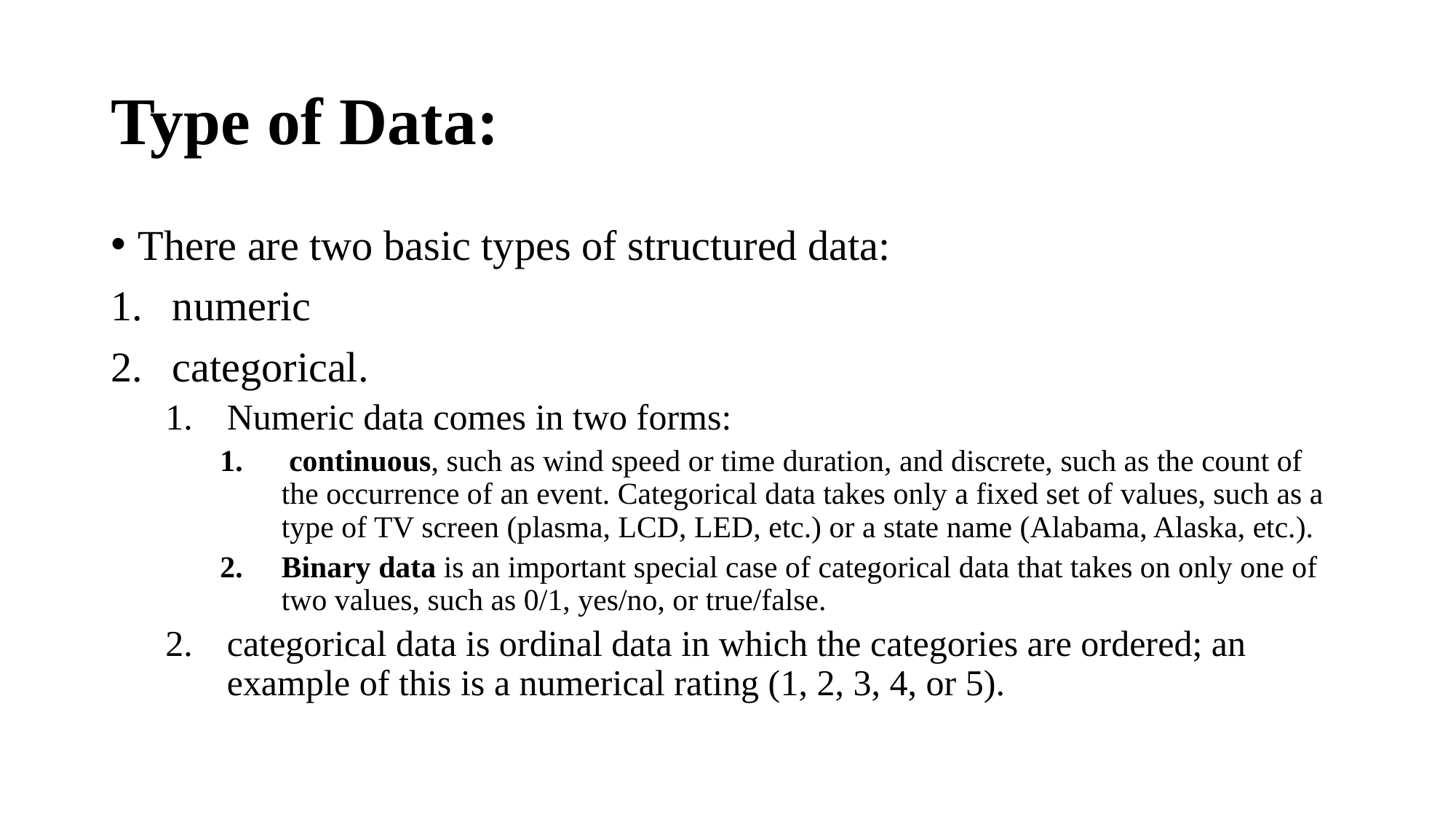

# Type of Data:
There are two basic types of structured data:
numeric
categorical.
Numeric data comes in two forms:
 continuous, such as wind speed or time duration, and discrete, such as the count of the occurrence of an event. Categorical data takes only a fixed set of values, such as a type of TV screen (plasma, LCD, LED, etc.) or a state name (Alabama, Alaska, etc.).
Binary data is an important special case of categorical data that takes on only one of two values, such as 0/1, yes/no, or true/false.
categorical data is ordinal data in which the categories are ordered; an example of this is a numerical rating (1, 2, 3, 4, or 5).